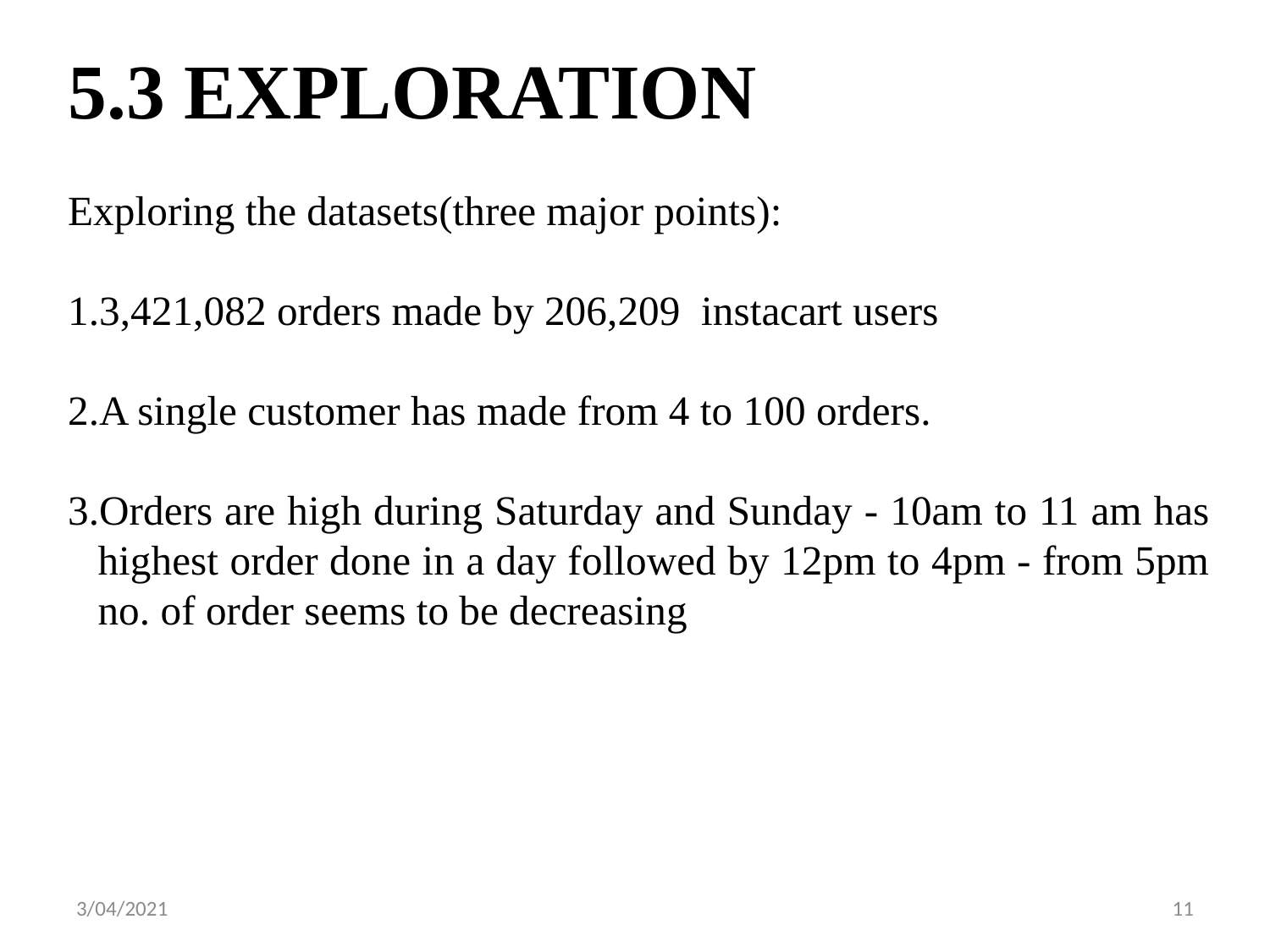

5.3 EXPLORATION

Exploring the datasets(three major points):

1.3,421,082 orders made by 206,209  instacart users

2.A single customer has made from 4 to 100 orders.

3.Orders are high during Saturday and Sunday - 10am to 11 am has highest order done in a day followed by 12pm to 4pm - from 5pm no. of order seems to be decreasing

3/04/2021
11